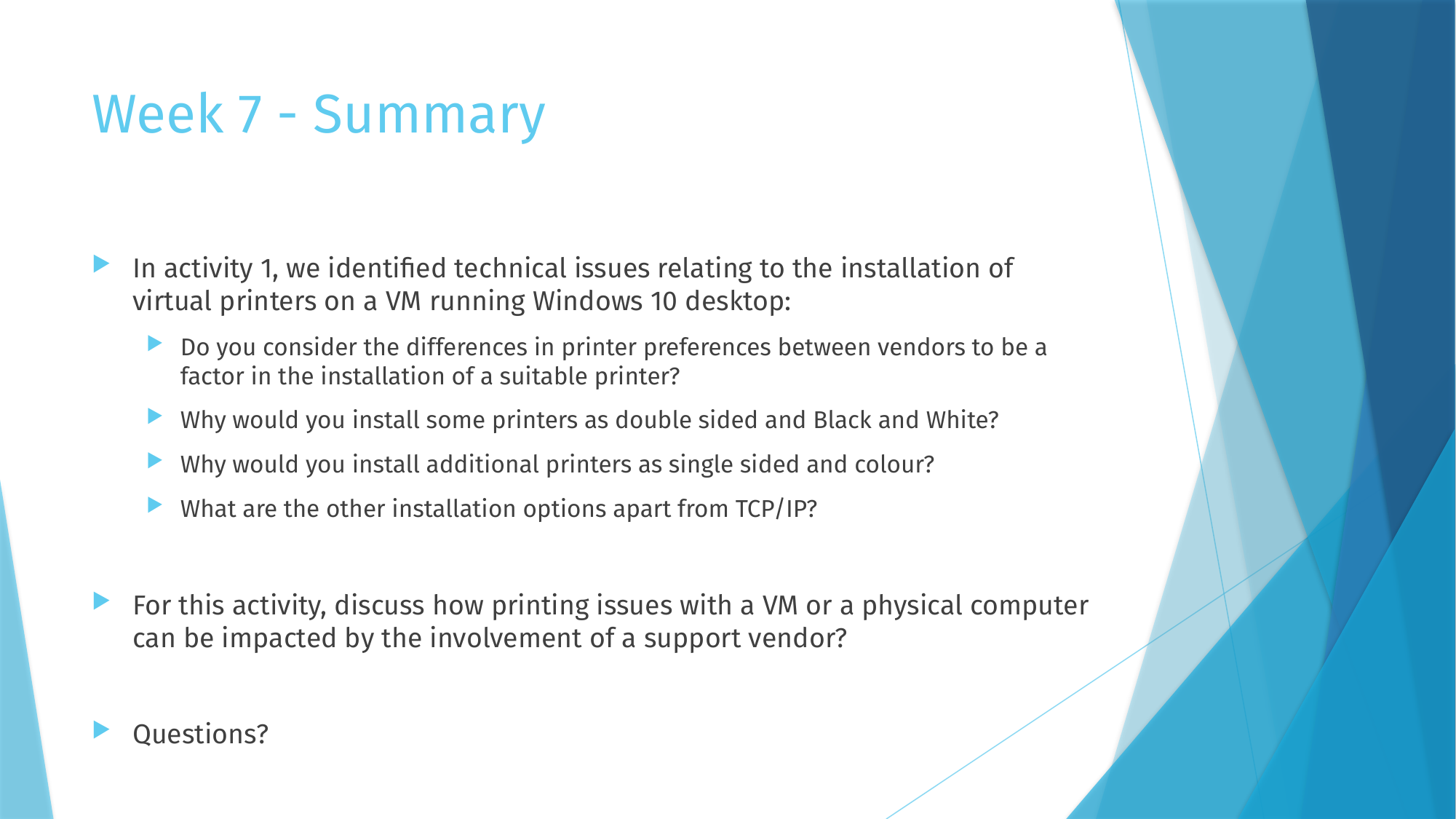

# Week 7 - Summary
In activity 1, we identified technical issues relating to the installation of virtual printers on a VM running Windows 10 desktop:
Do you consider the differences in printer preferences between vendors to be a factor in the installation of a suitable printer?
Why would you install some printers as double sided and Black and White?
Why would you install additional printers as single sided and colour?
What are the other installation options apart from TCP/IP?

For this activity, discuss how printing issues with a VM or a physical computer can be impacted by the involvement of a support vendor?

Questions?